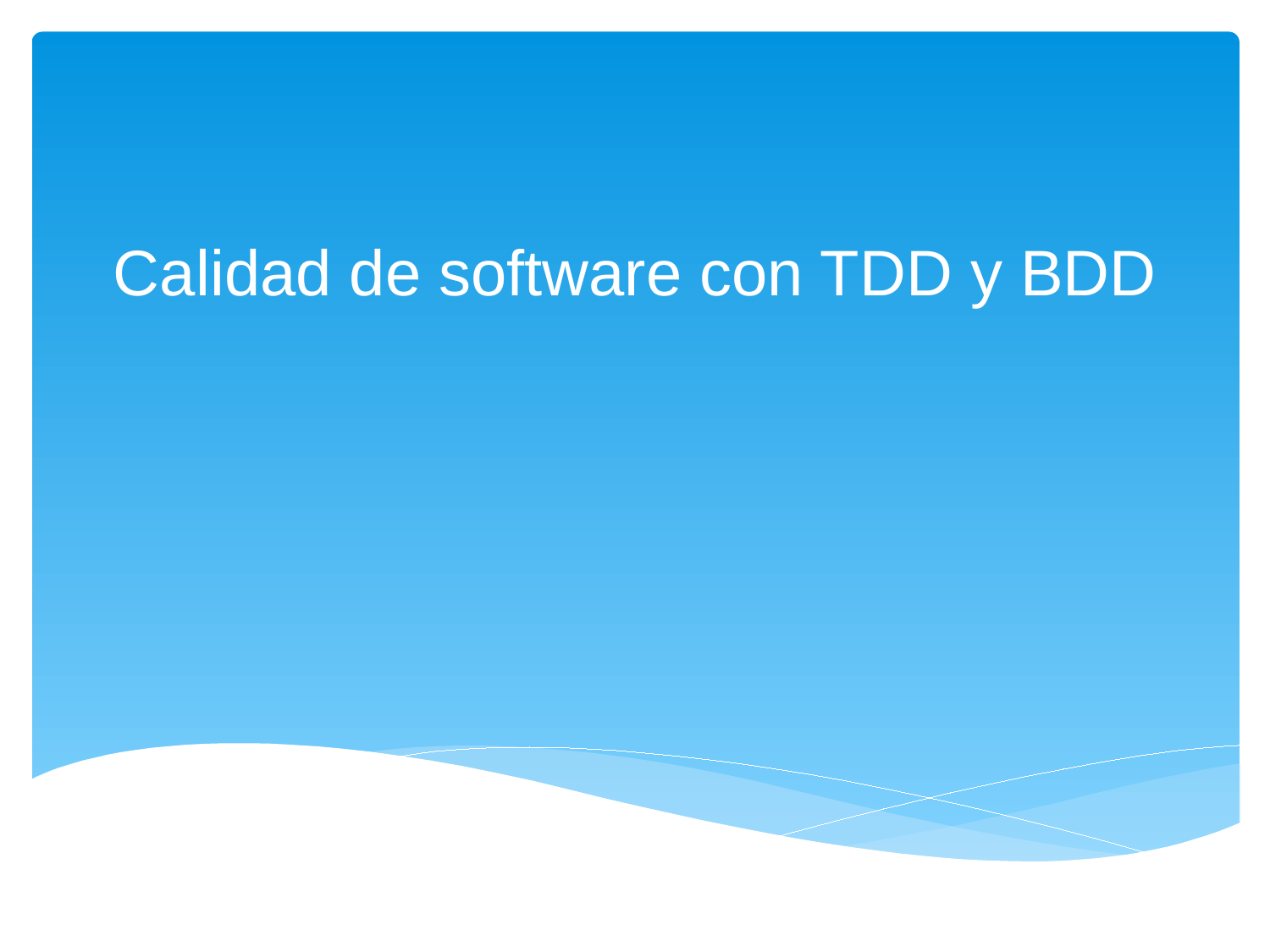

# Calidad de software con TDD y BDD